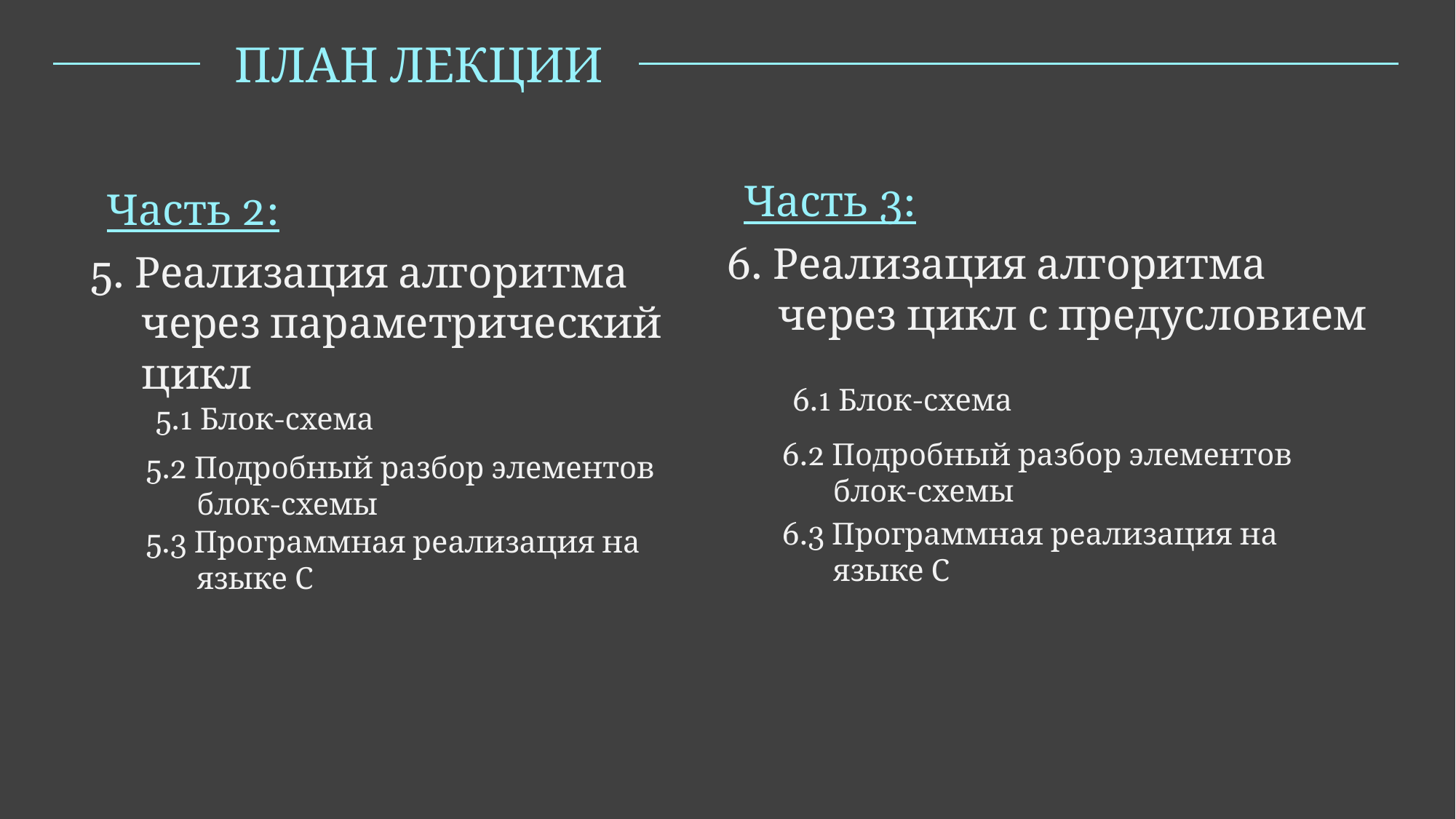

ПЛАН ЛЕКЦИИ
Часть 3:
6. Реализация алгоритма
     через цикл с предусловием
6.1 Блок-схема
6.2 Подробный разбор элементов
       блок-схемы
6.3 Программная реализация на
       языке С
Часть 2:
5. Реализация алгоритма
     через параметрический
     цикл
5.1 Блок-схема
5.2 Подробный разбор элементов
       блок-схемы
5.3 Программная реализация на
       языке С